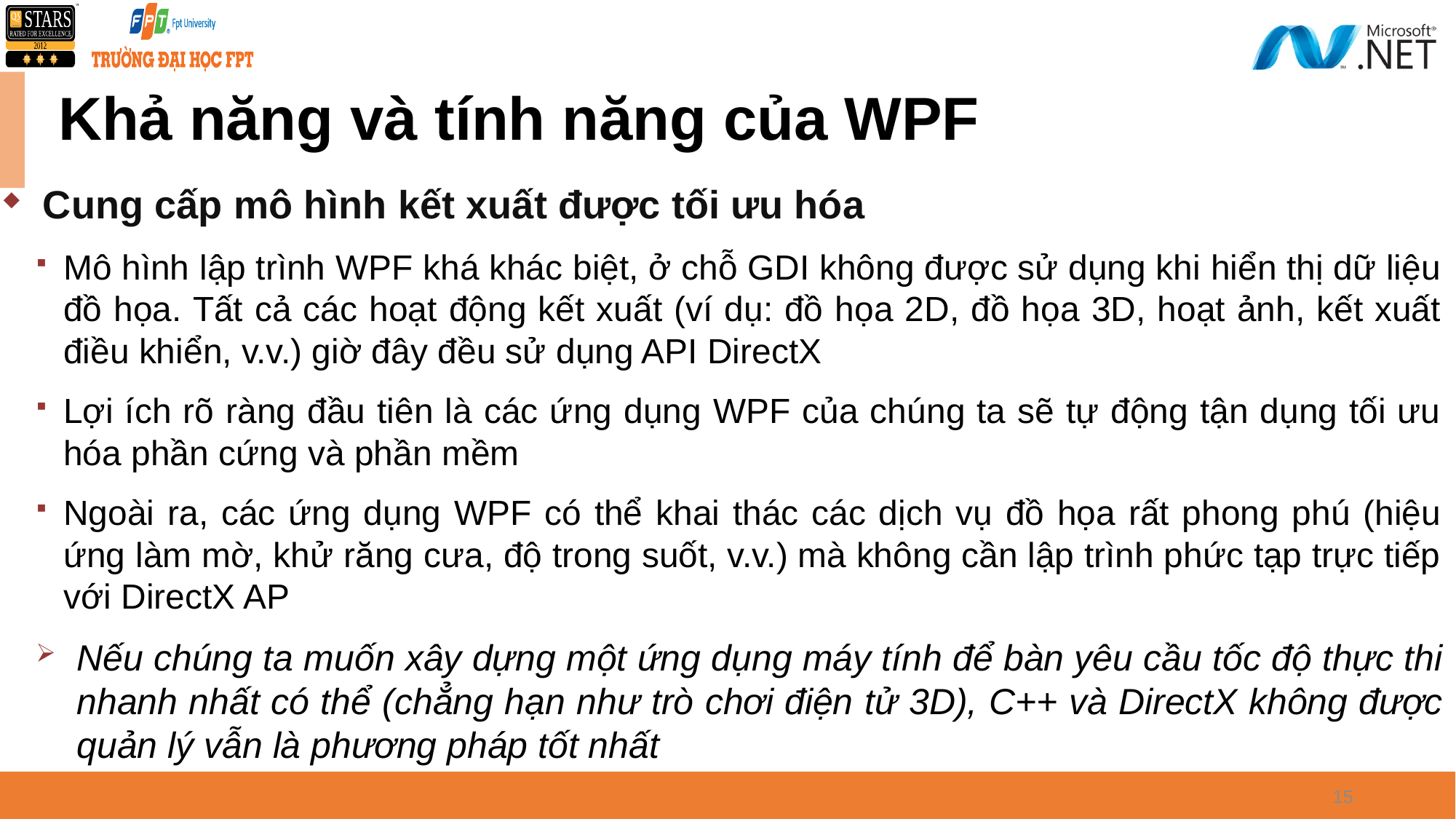

# Khả năng và tính năng của WPF
Cung cấp mô hình kết xuất được tối ưu hóa
Mô hình lập trình WPF khá khác biệt, ở chỗ GDI không được sử dụng khi hiển thị dữ liệu đồ họa. Tất cả các hoạt động kết xuất (ví dụ: đồ họa 2D, đồ họa 3D, hoạt ảnh, kết xuất điều khiển, v.v.) giờ đây đều sử dụng API DirectX
Lợi ích rõ ràng đầu tiên là các ứng dụng WPF của chúng ta sẽ tự động tận dụng tối ưu hóa phần cứng và phần mềm
Ngoài ra, các ứng dụng WPF có thể khai thác các dịch vụ đồ họa rất phong phú (hiệu ứng làm mờ, khử răng cưa, độ trong suốt, v.v.) mà không cần lập trình phức tạp trực tiếp với DirectX AP
Nếu chúng ta muốn xây dựng một ứng dụng máy tính để bàn yêu cầu tốc độ thực thi nhanh nhất có thể (chẳng hạn như trò chơi điện tử 3D), C++ và DirectX không được quản lý vẫn là phương pháp tốt nhất
15